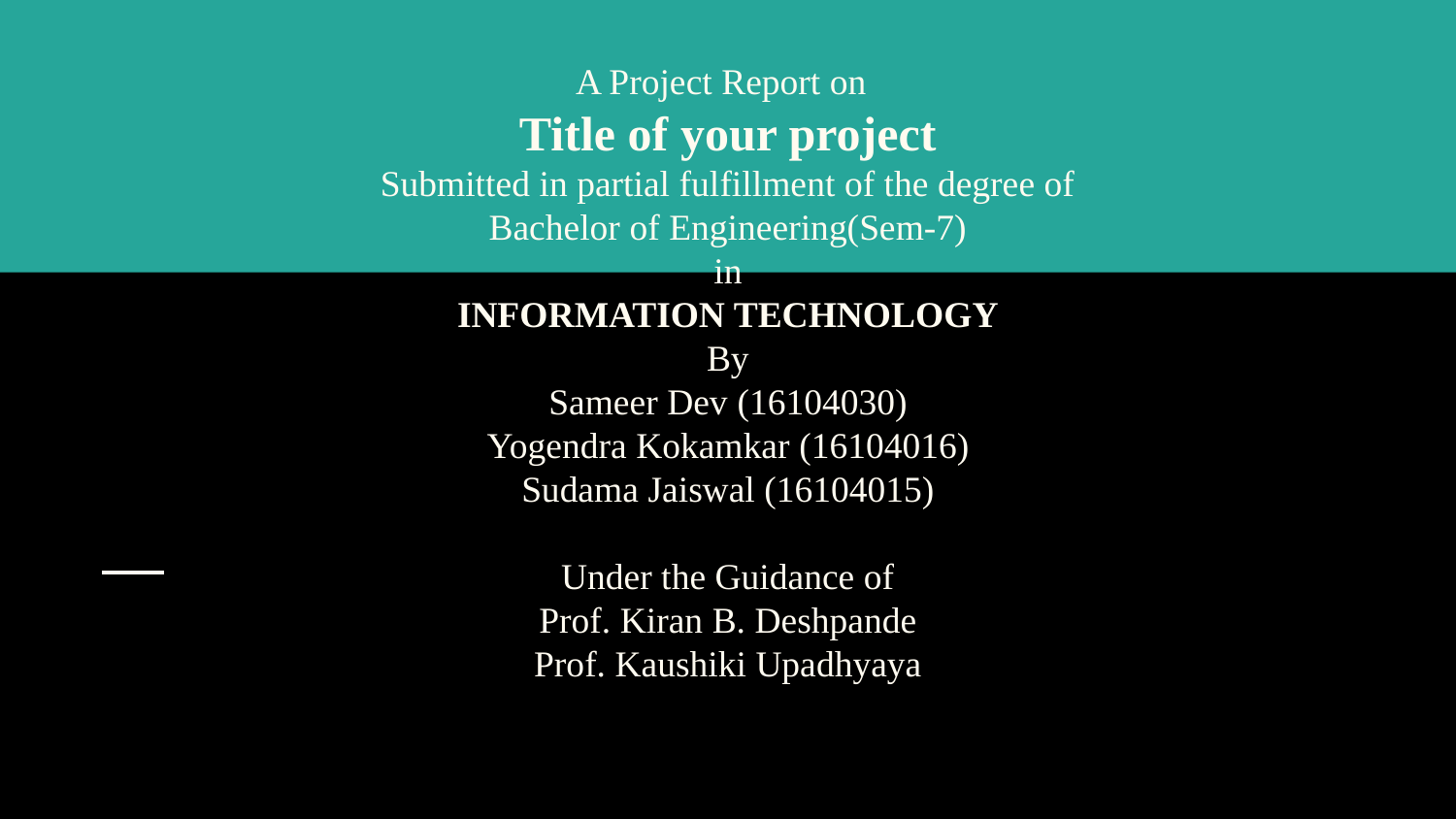

# A Project Report on
Title of your project
Submitted in partial fulfillment of the degree of
Bachelor of Engineering(Sem-7)
in
INFORMATION TECHNOLOGY
By
Sameer Dev (16104030)
Yogendra Kokamkar (16104016)
Sudama Jaiswal (16104015)

Under the Guidance of
Prof. Kiran B. Deshpande
Prof. Kaushiki Upadhyaya